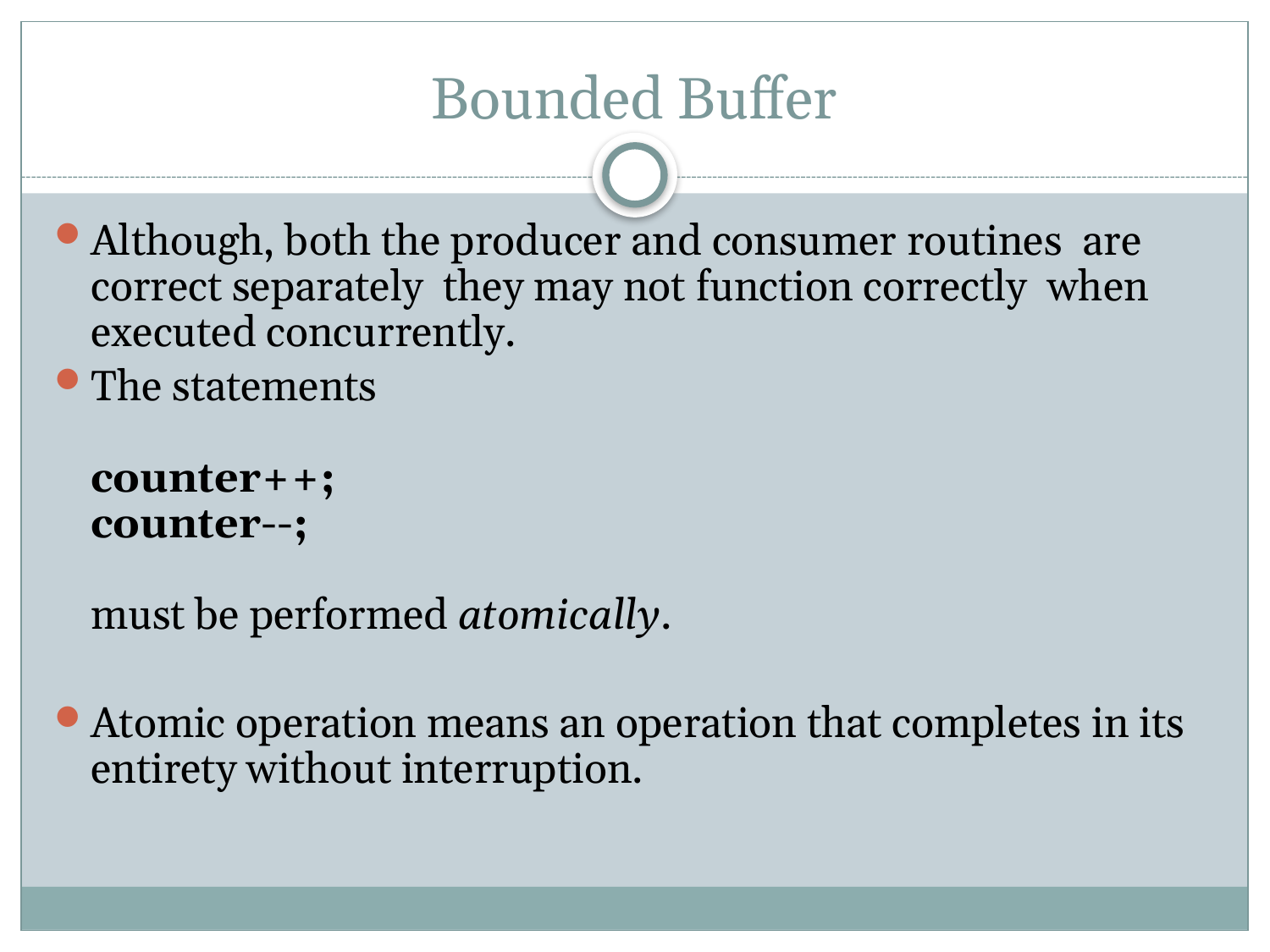

# Bounded Buffer
Although, both the producer and consumer routines  are correct separately  they may not function correctly  when executed concurrently.
The statements
counter++;
counter--;
must be performed atomically.

Atomic operation means an operation that completes in its entirety without interruption.